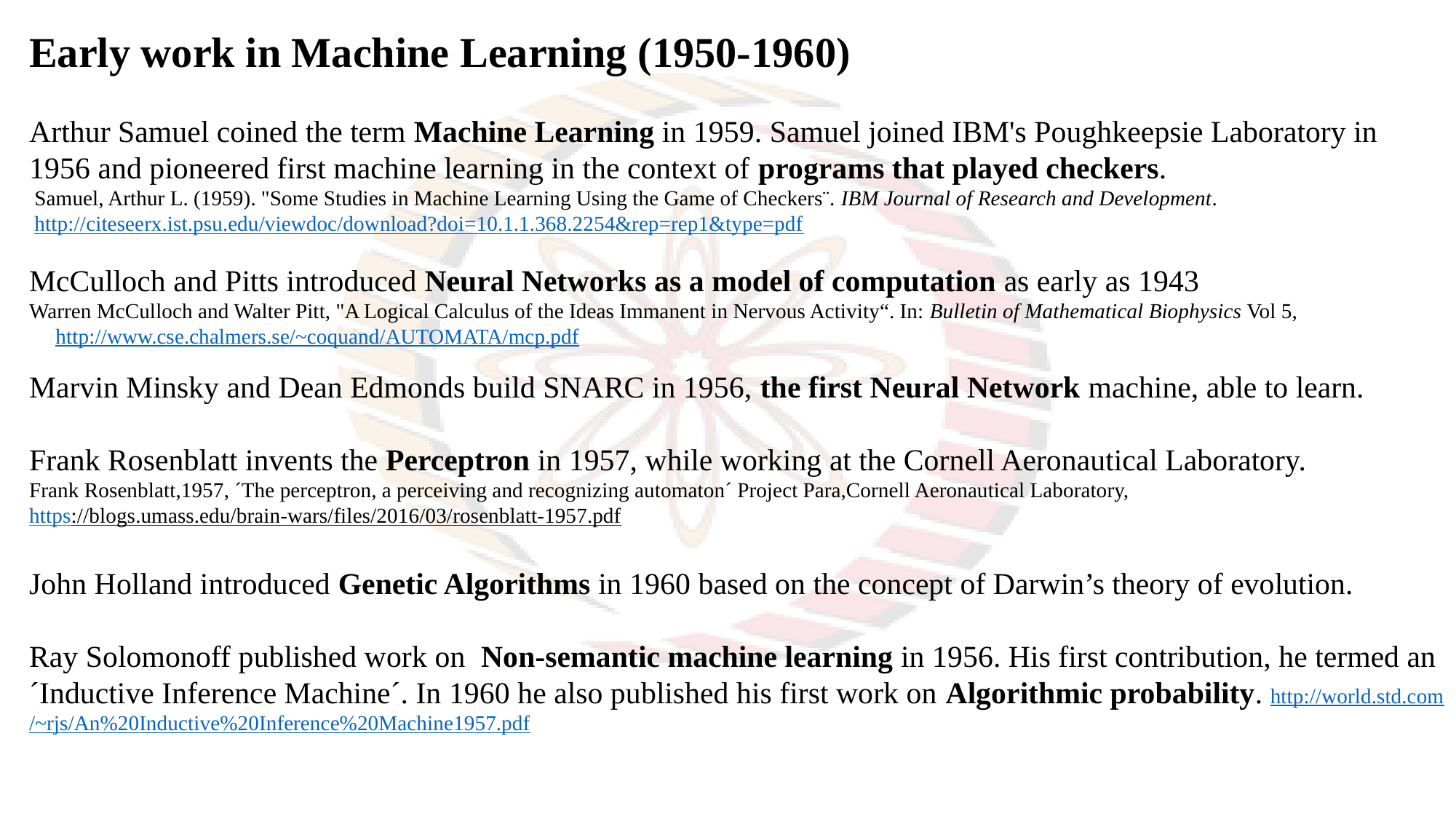

Early work in Machine Learning (1950-1960)

Arthur Samuel coined the term Machine Learning in 1959. Samuel joined IBM's Poughkeepsie Laboratory in 1956 and pioneered first machine learning in the context of programs that played checkers.
 Samuel, Arthur L. (1959). "Some Studies in Machine Learning Using the Game of Checkers¨. IBM Journal of Research and Development.
 http://citeseerx.ist.psu.edu/viewdoc/download?doi=10.1.1.368.2254&rep=rep1&type=pdf

McCulloch and Pitts introduced Neural Networks as a model of computation as early as 1943
Warren McCulloch and Walter Pitt, "A Logical Calculus of the Ideas Immanent in Nervous Activity“. In: Bulletin of Mathematical Biophysics Vol 5,
     http://www.cse.chalmers.se/~coquand/AUTOMATA/mcp.pdf

Marvin Minsky and Dean Edmonds build SNARC in 1956, the first Neural Network machine, able to learn.

Frank Rosenblatt invents the Perceptron in 1957, while working at the Cornell Aeronautical Laboratory.
Frank Rosenblatt,1957, ´The perceptron, a perceiving and recognizing automaton´ Project Para,Cornell Aeronautical Laboratory,
https://blogs.umass.edu/brain-wars/files/2016/03/rosenblatt-1957.pdf

John Holland introduced Genetic Algorithms in 1960 based on the concept of Darwin’s theory of evolution.

Ray Solomonoff published work on  Non-semantic machine learning in 1956. His first contribution, he termed an ´Inductive Inference Machine´. In 1960 he also published his first work on Algorithmic probability. http://world.std.com/~rjs/An%20Inductive%20Inference%20Machine1957.pdf